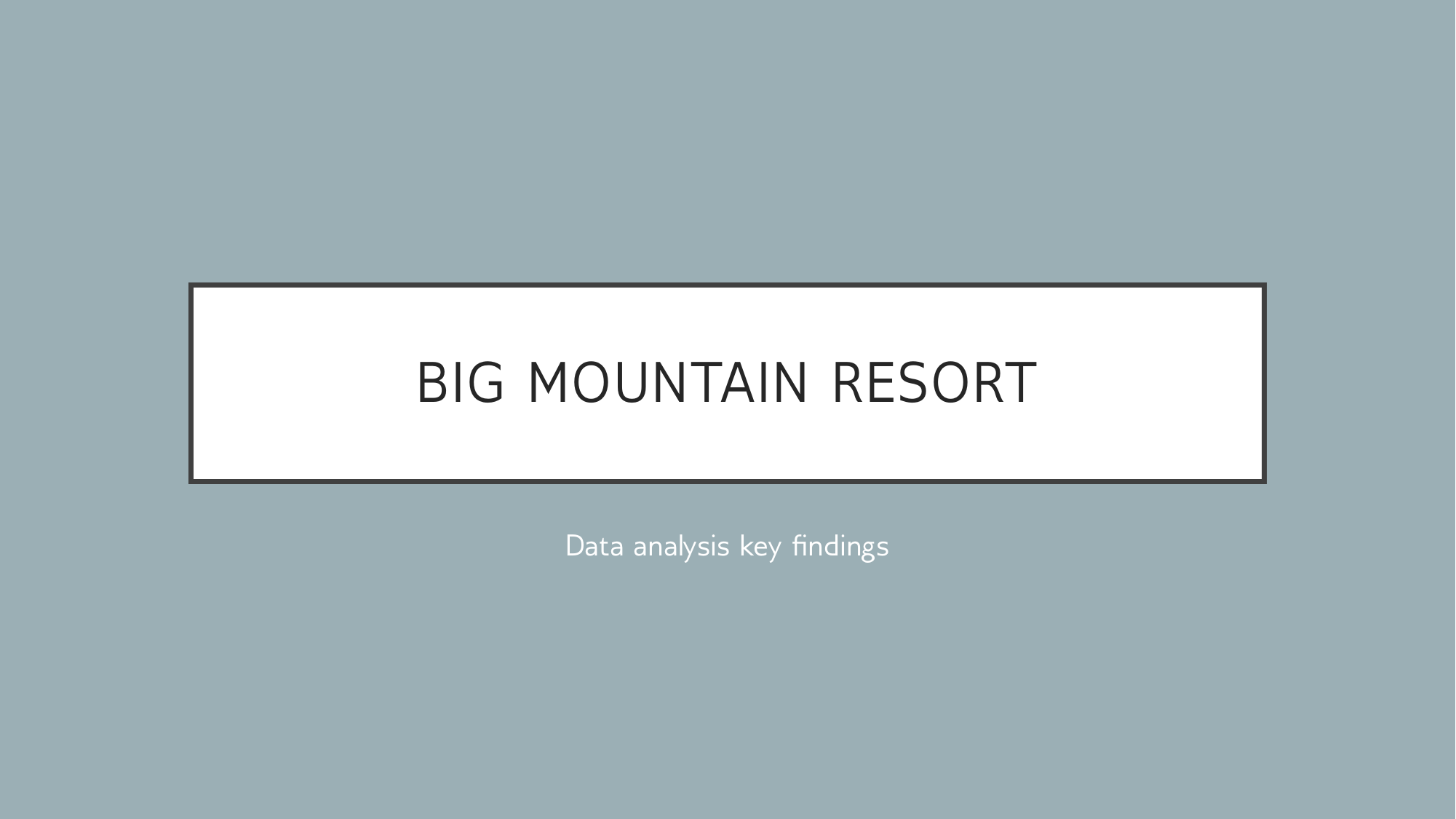

# BIG MOUNTAIN RESORT
Data analysis key findings